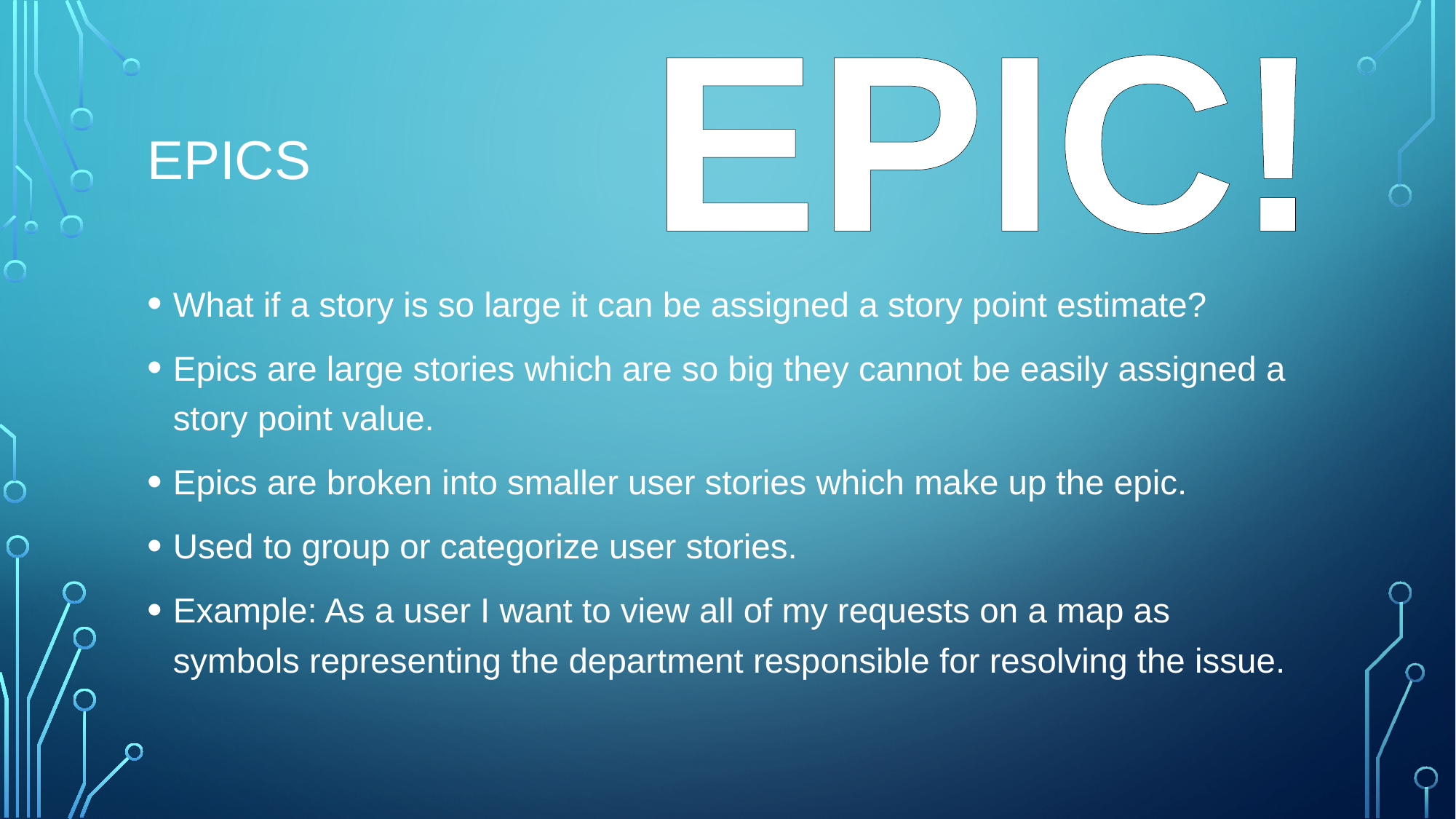

EPIC!
# Epics
What if a story is so large it can be assigned a story point estimate?
Epics are large stories which are so big they cannot be easily assigned a story point value.
Epics are broken into smaller user stories which make up the epic.
Used to group or categorize user stories.
Example: As a user I want to view all of my requests on a map as symbols representing the department responsible for resolving the issue.